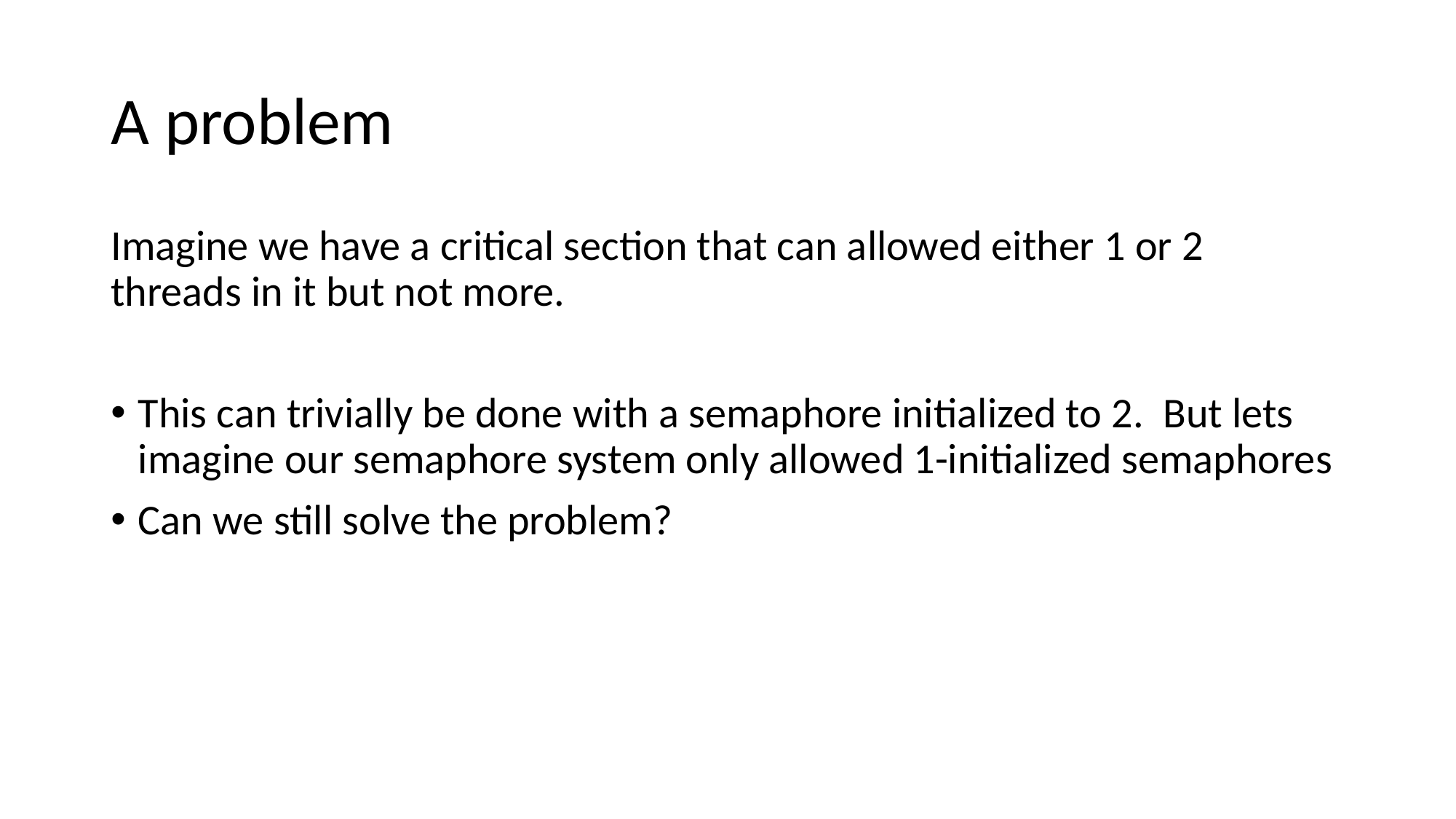

# A problem
Imagine we have a critical section that can allowed either 1 or 2 threads in it but not more.

This can trivially be done with a semaphore initialized to 2.  But lets imagine our semaphore system only allowed 1-initialized semaphores
Can we still solve the problem?